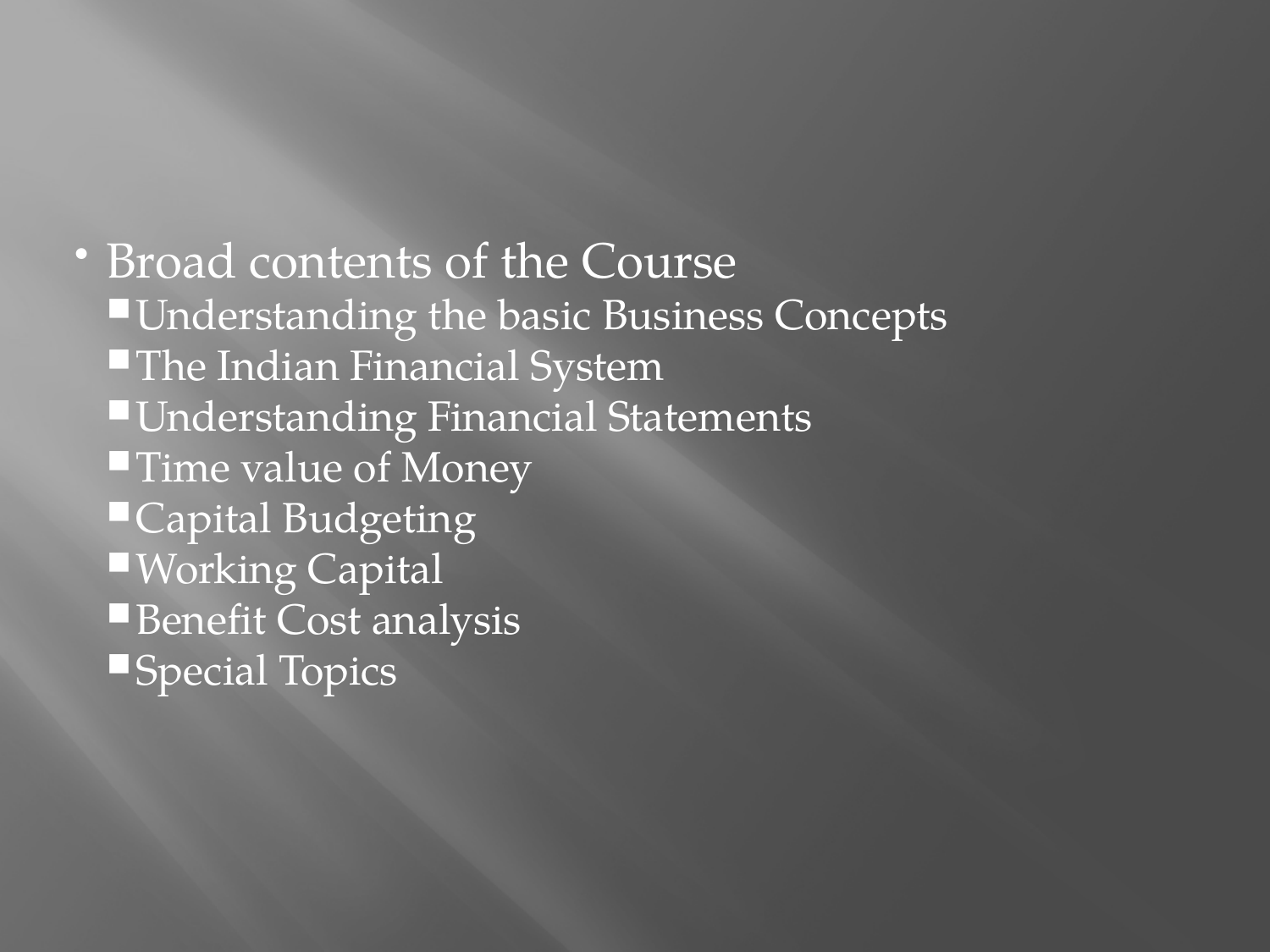

Broad contents of the Course
Understanding the basic Business Concepts
The Indian Financial System
Understanding Financial Statements
Time value of Money
Capital Budgeting
Working Capital
Benefit Cost analysis
Special Topics